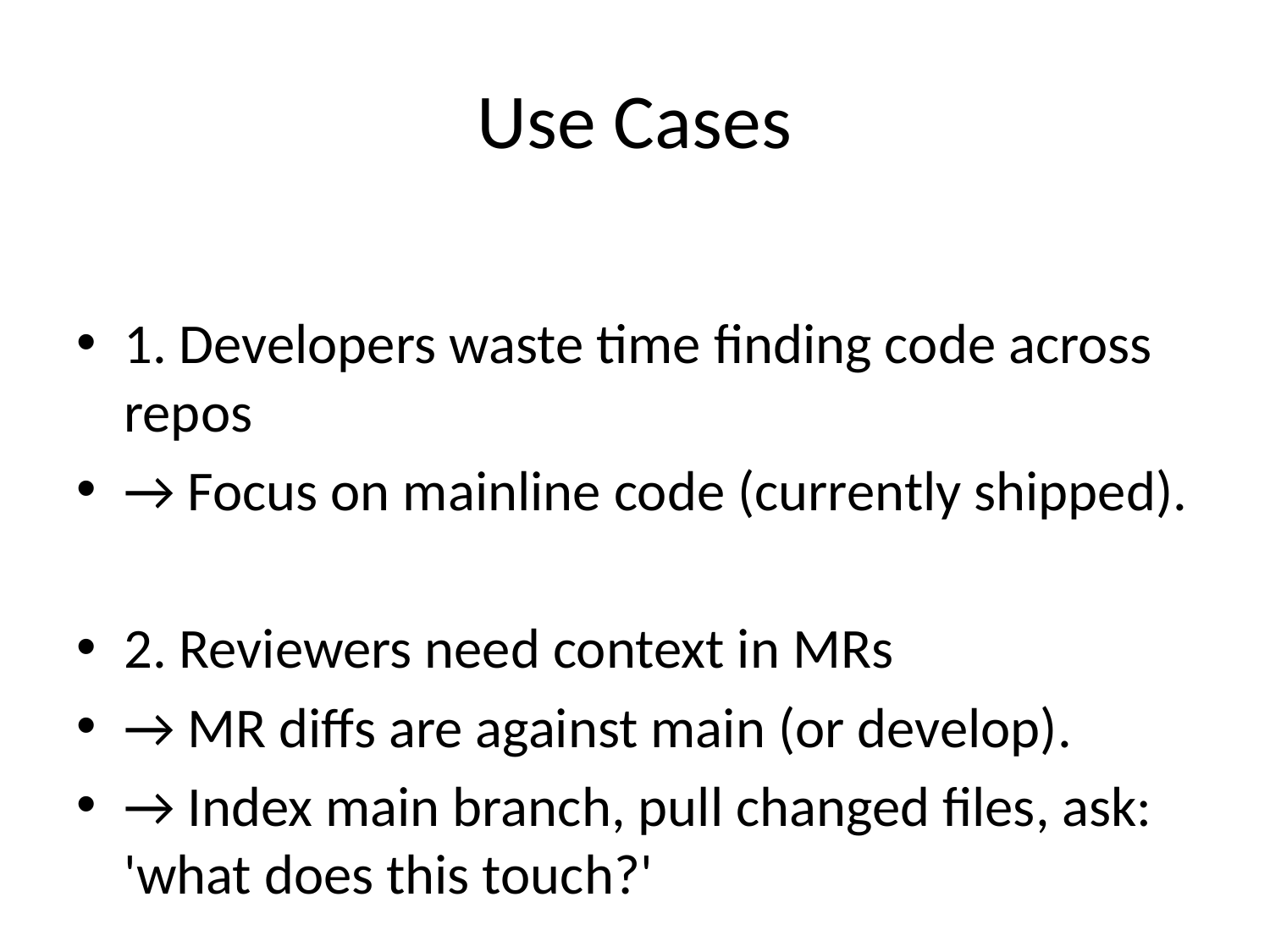

# Use Cases

1. Developers waste time finding code across repos
→ Focus on mainline code (currently shipped).

2. Reviewers need context in MRs
→ MR diffs are against main (or develop).
→ Index main branch, pull changed files, ask: 'what does this touch?'

3. New engineers onboarding ('Where is JWT validated?')
→ They care about the current source of truth (main branch).

4. Splunk issues → code
→ Prod issues map to deployed version (main or release branch).